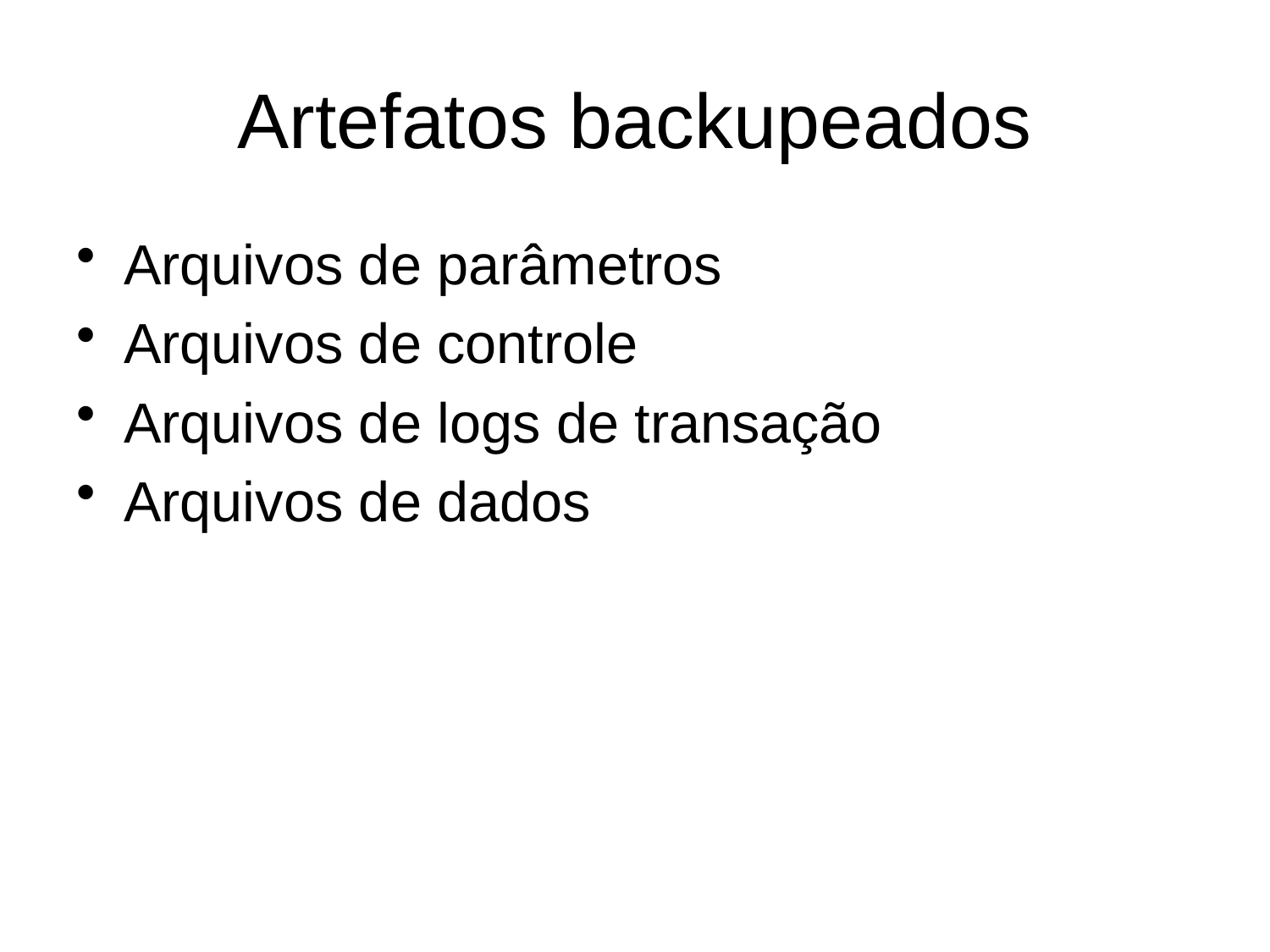

# Artefatos backupeados
Arquivos de parâmetros
Arquivos de controle
Arquivos de logs de transação
Arquivos de dados